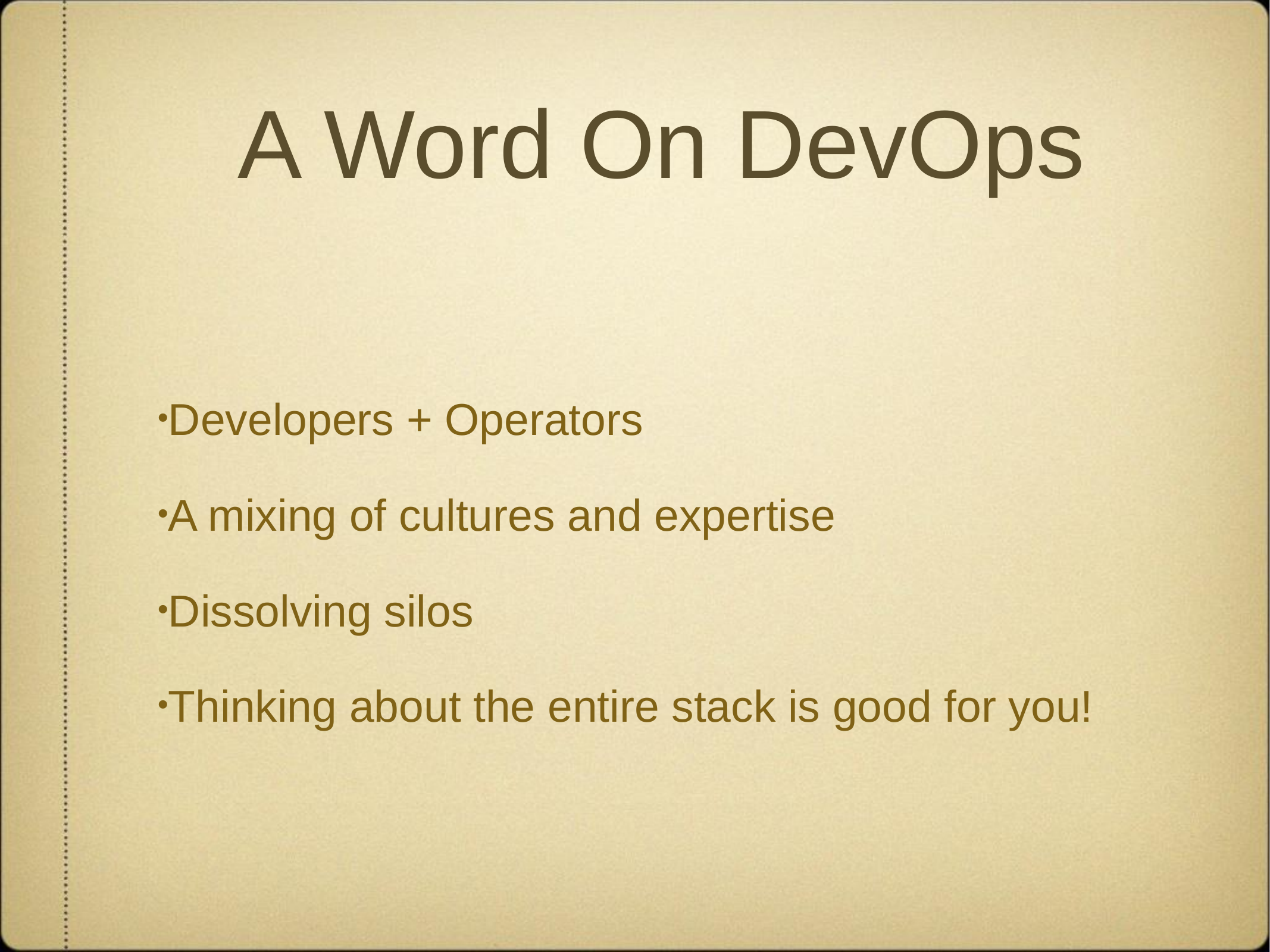

# A Word On DevOps
Developers + Operators
A mixing of cultures and expertise
Dissolving silos
Thinking about the entire stack is good for you!